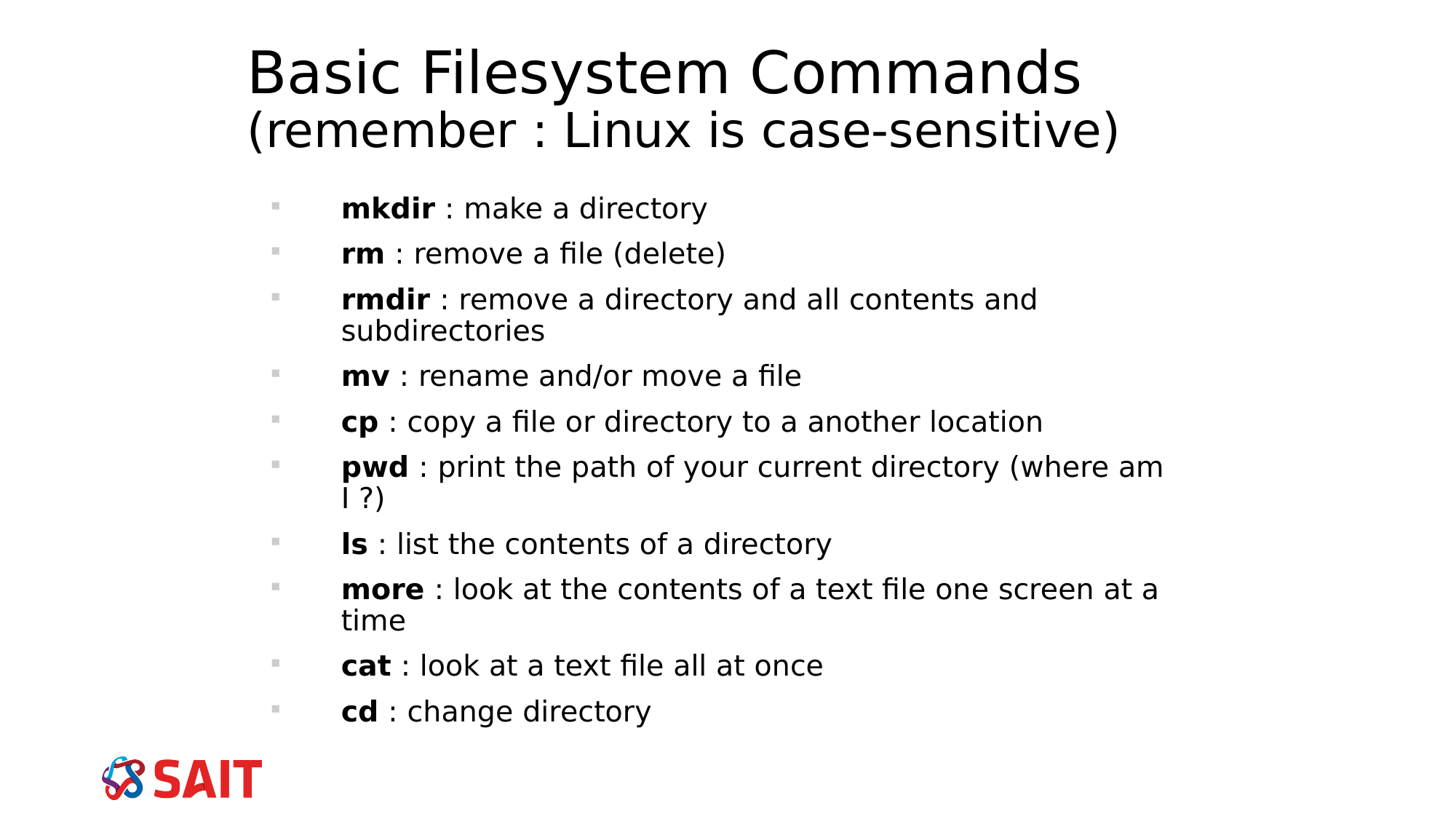

Basic Filesystem Commands
(remember : Linux is case-sensitive)
mkdir : make a directory
rm : remove a file (delete)
rmdir : remove a directory and all contents and subdirectories
mv : rename and/or move a file
cp : copy a file or directory to a another location
pwd : print the path of your current directory (where am I ?)
ls : list the contents of a directory
more : look at the contents of a text file one screen at a time
cat : look at a text file all at once
cd : change directory